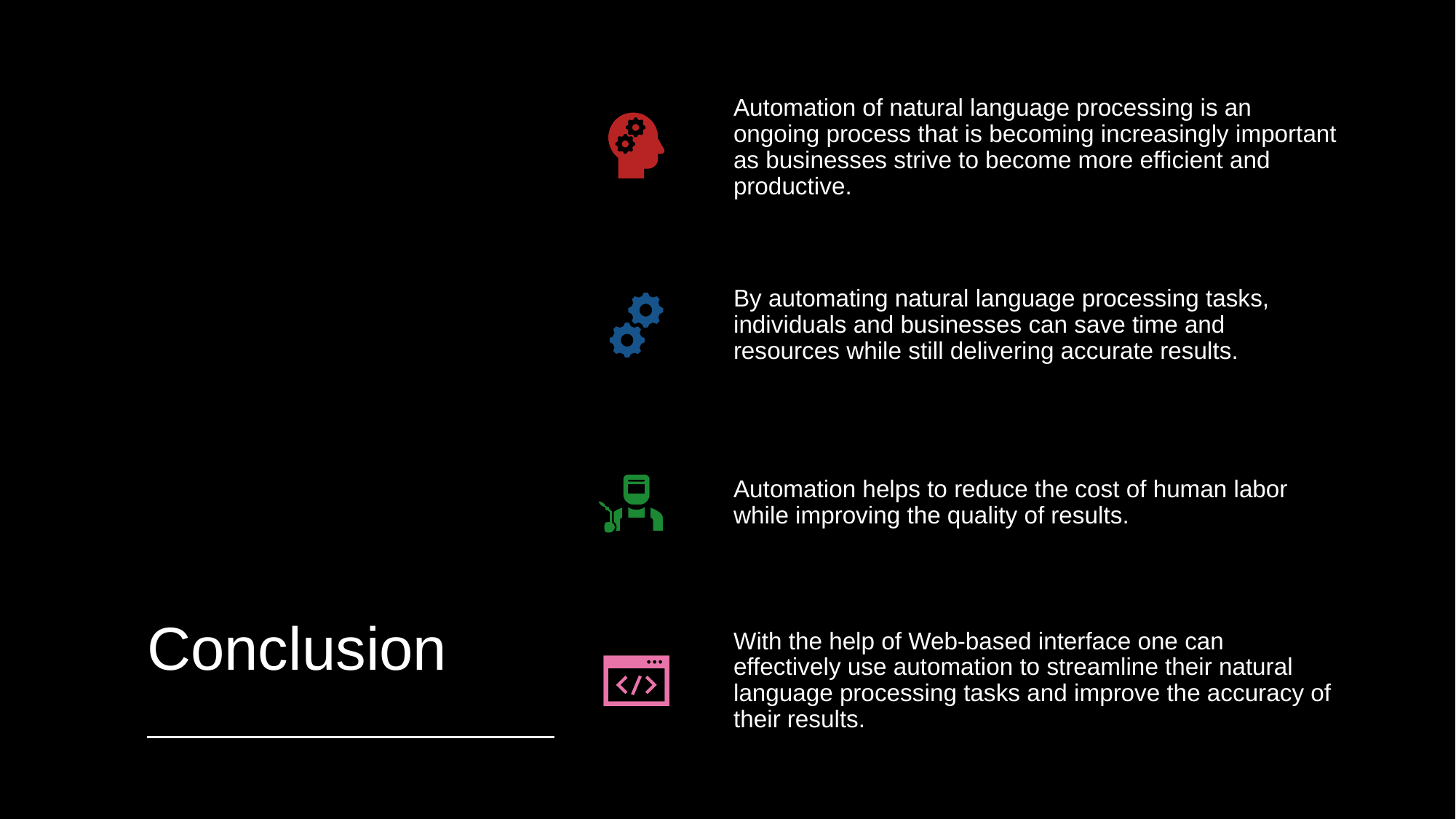

Automation of natural language processing is an ongoing process that is becoming increasingly important as businesses strive to become more efficient and productive.
By automating natural language processing tasks, individuals and businesses can save time and resources while still delivering accurate results.
Automation helps to reduce the cost of human labor while improving the quality of results.
With the help of Web-based interface one can effectively use automation to streamline their natural language processing tasks and improve the accuracy of their results.
Conclusion